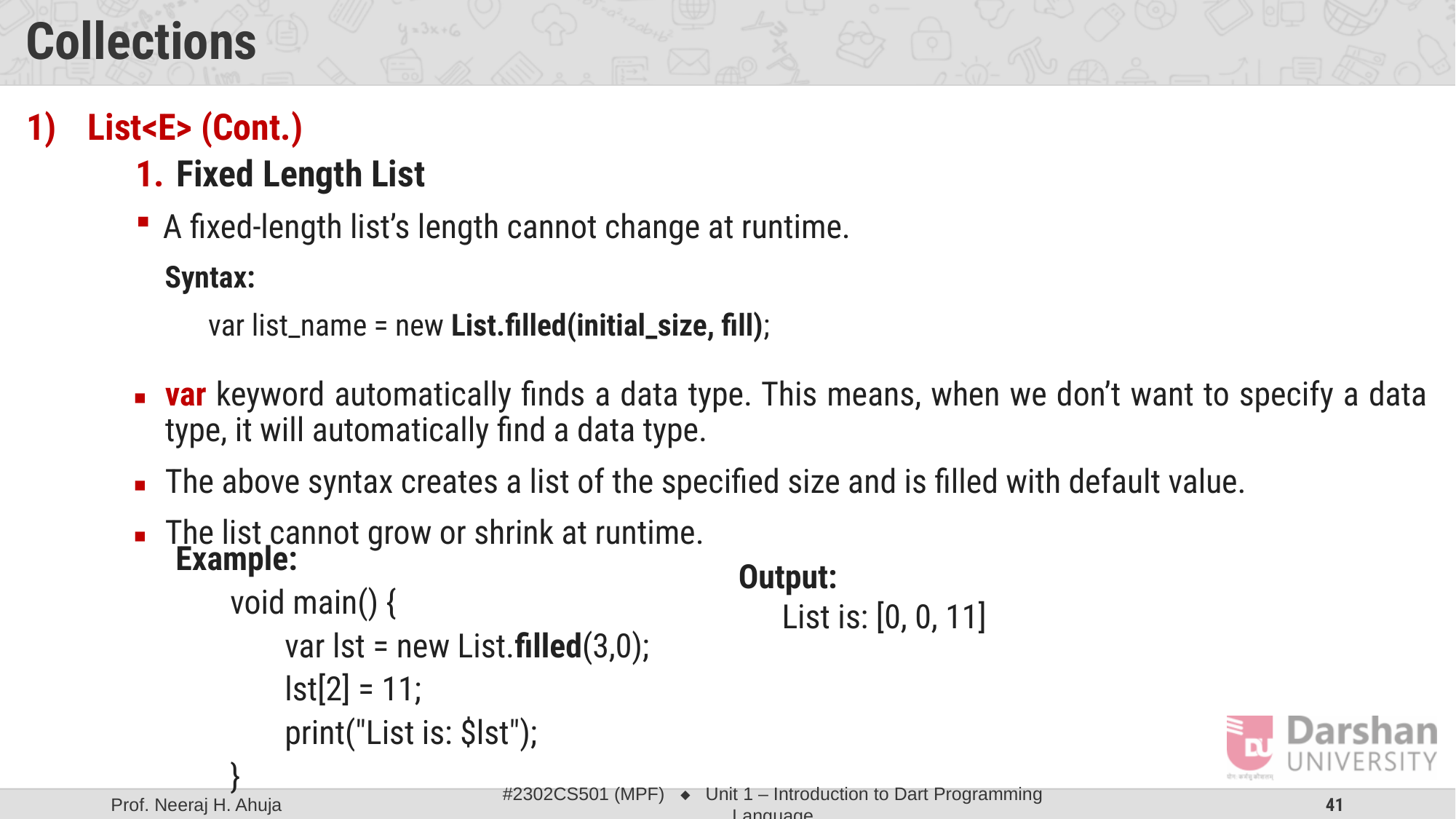

# Collections
List<E> (Cont.)
Fixed Length List
A fixed-length list’s length cannot change at runtime.

var keyword automatically finds a data type. This means, when we don’t want to specify a data type, it will automatically find a data type.
The above syntax creates a list of the specified size and is filled with default value.
The list cannot grow or shrink at runtime.

Syntax:
var list_name = new List.filled(initial_size, fill);
Example:
void main() {
var lst = new List.filled(3,0);
lst[2] = 11;
print("List is: $lst");
}
Output:
List is: [0, 0, 11]